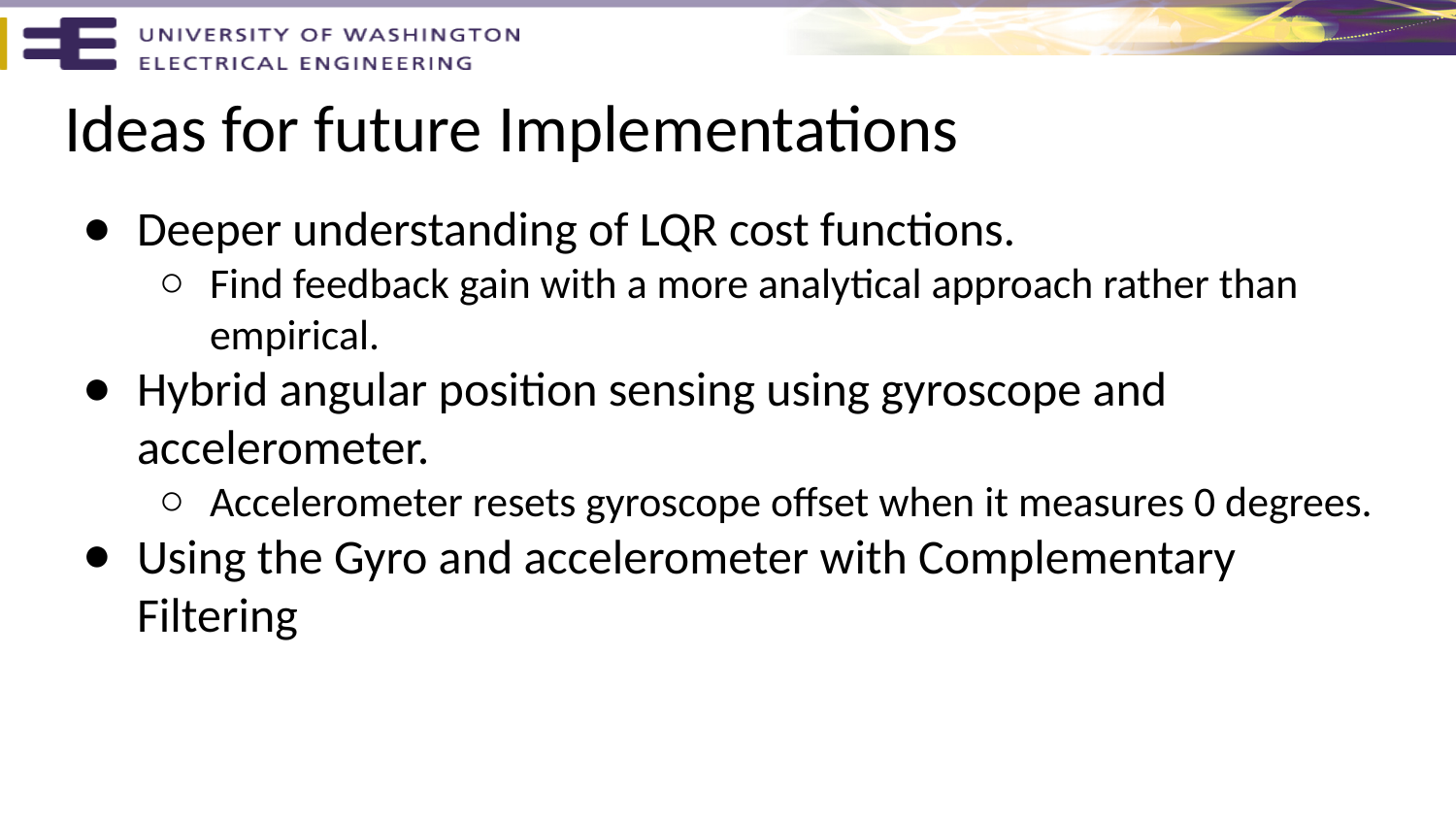

# Ideas for future Implementations
Deeper understanding of LQR cost functions.
Find feedback gain with a more analytical approach rather than empirical.
Hybrid angular position sensing using gyroscope and accelerometer.
Accelerometer resets gyroscope offset when it measures 0 degrees.
Using the Gyro and accelerometer with Complementary Filtering